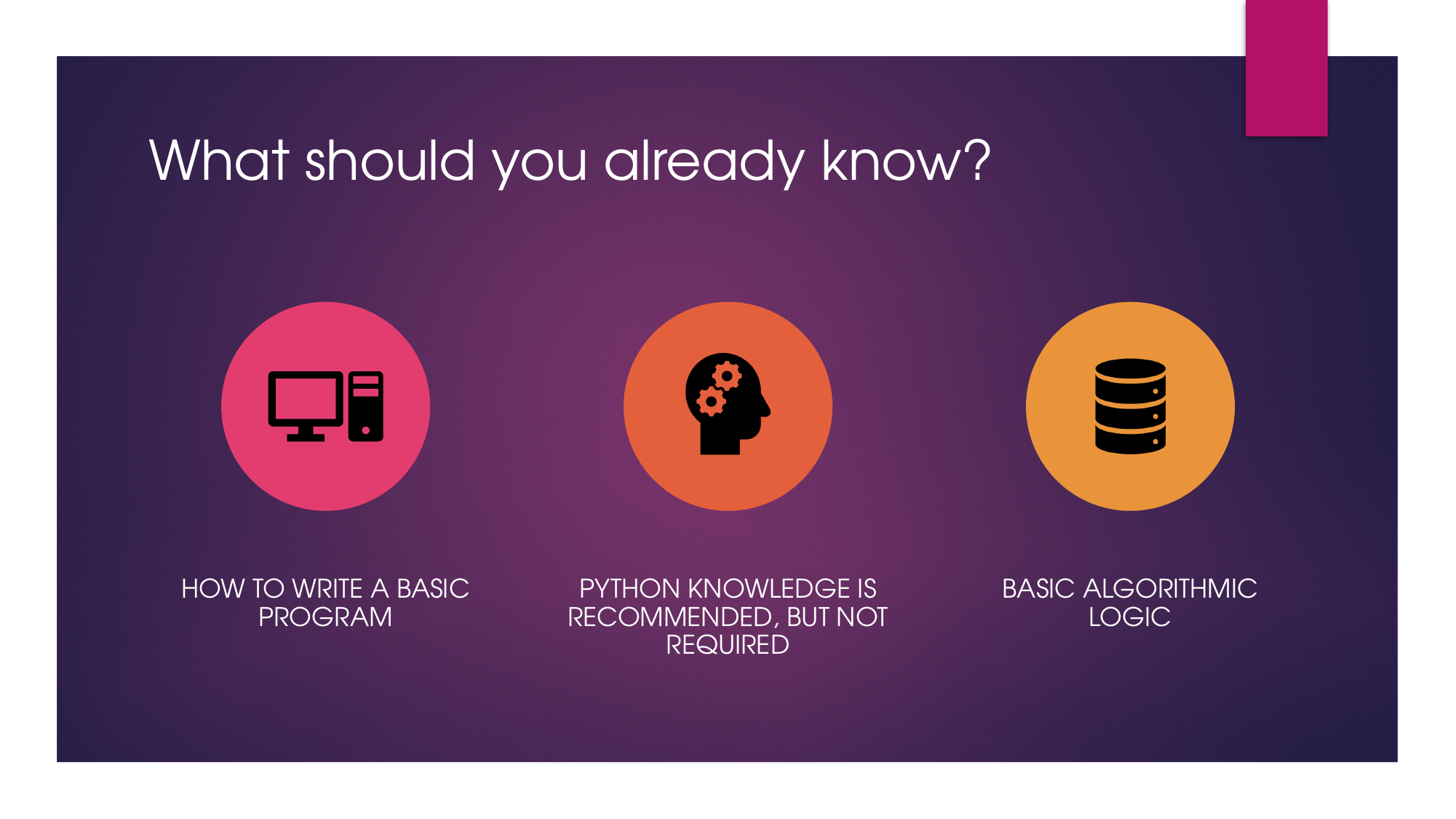

# What should you already know?
How to write a basic program
Python knowledge Is recommended, but not required
Basic algorithmic logic